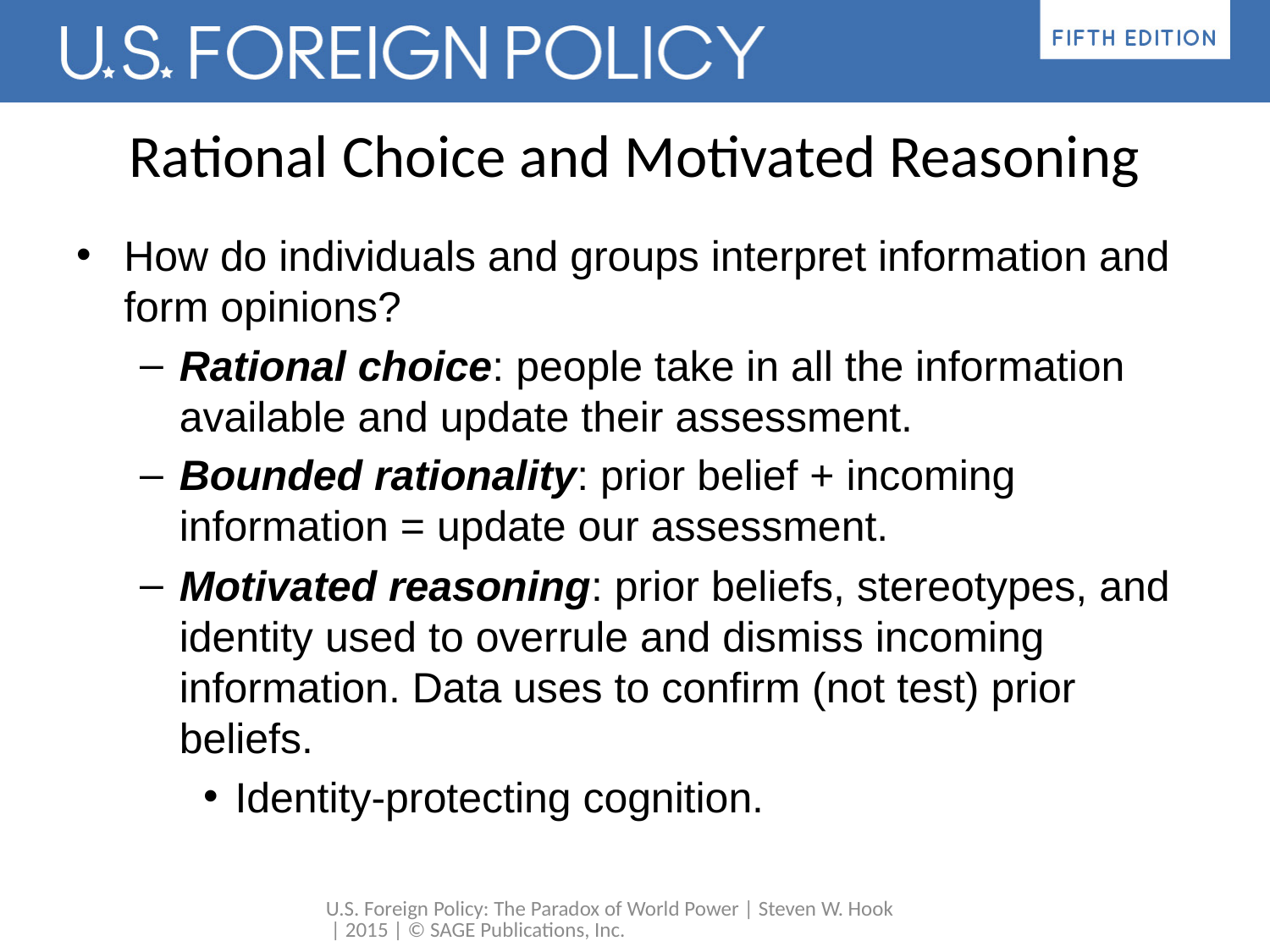

# Rational Choice and Motivated Reasoning
How do individuals and groups interpret information and form opinions?
Rational choice: people take in all the information available and update their assessment.
Bounded rationality: prior belief + incoming information = update our assessment.
Motivated reasoning: prior beliefs, stereotypes, and identity used to overrule and dismiss incoming information. Data uses to confirm (not test) prior beliefs.
Identity-protecting cognition.

U.S. Foreign Policy: The Paradox of World Power | Steven W. Hook | 2015 | © SAGE Publications, Inc.